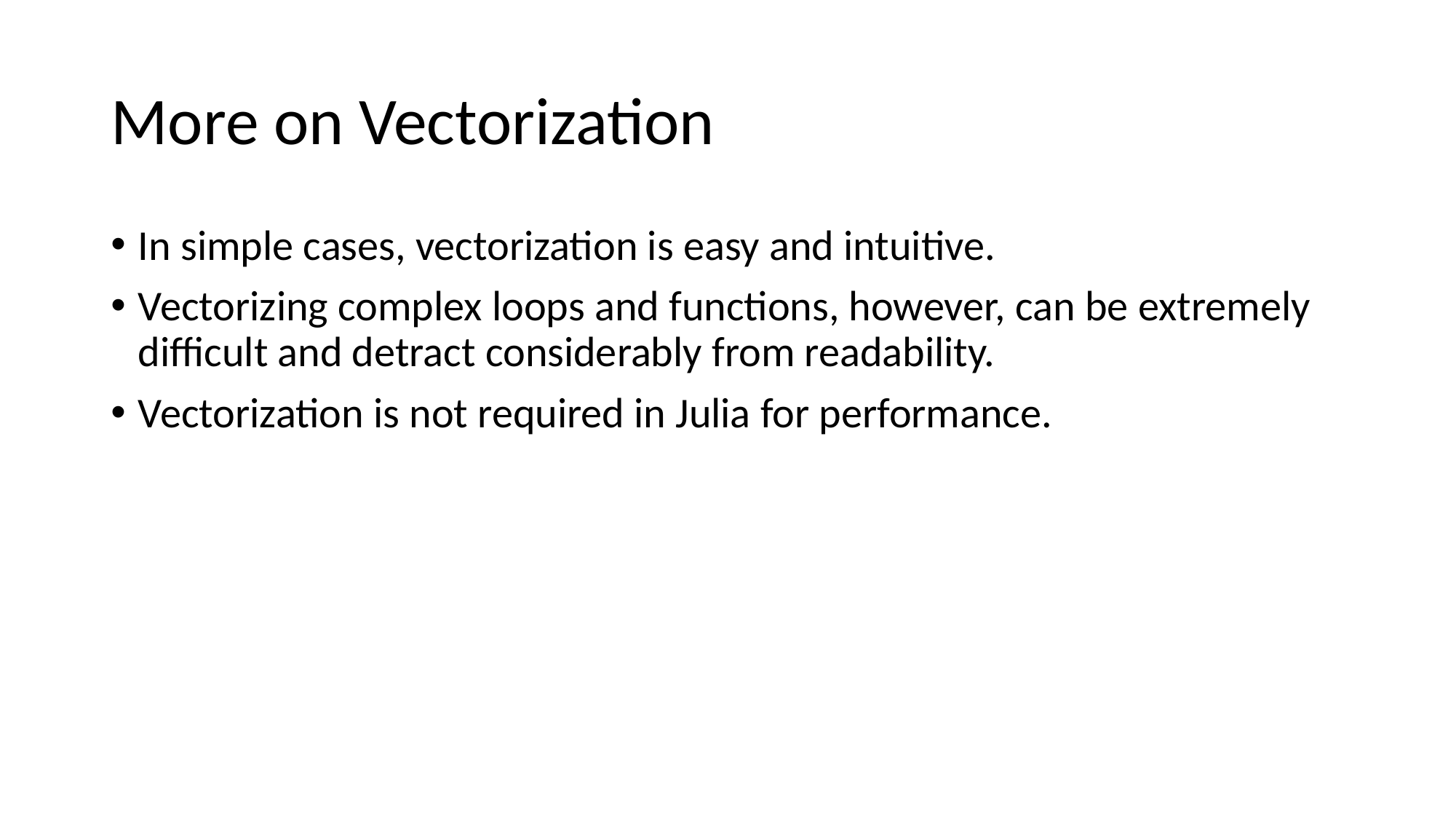

# More on Vectorization
In simple cases, vectorization is easy and intuitive.
Vectorizing complex loops and functions, however, can be extremely difficult and detract considerably from readability.
Vectorization is not required in Julia for performance.